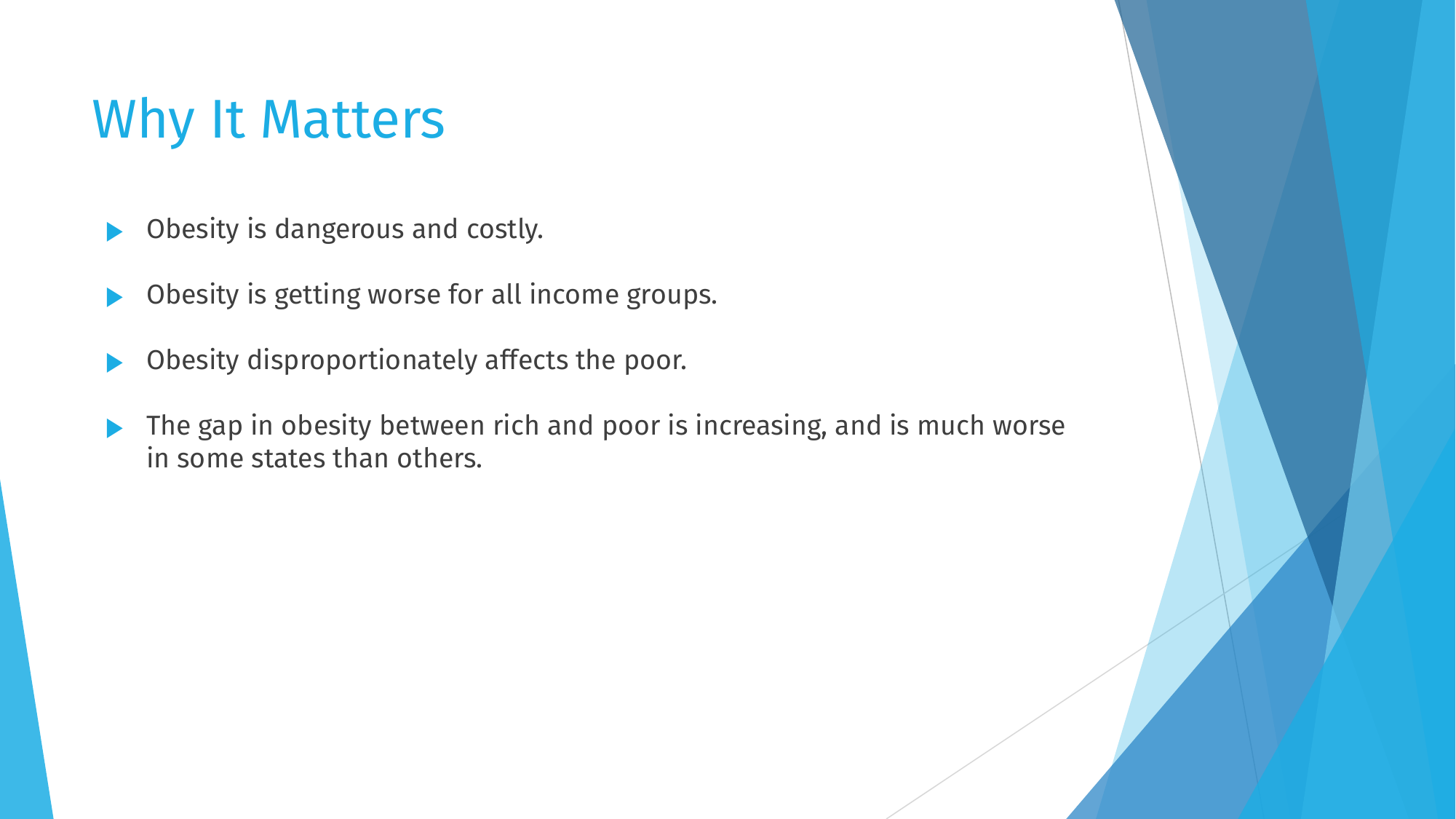

# Why It Matters
Obesity is dangerous and costly.
Obesity is getting worse for all income groups.
Obesity disproportionately affects the poor.
The gap in obesity between rich and poor is increasing, and is much worse in some states than others.